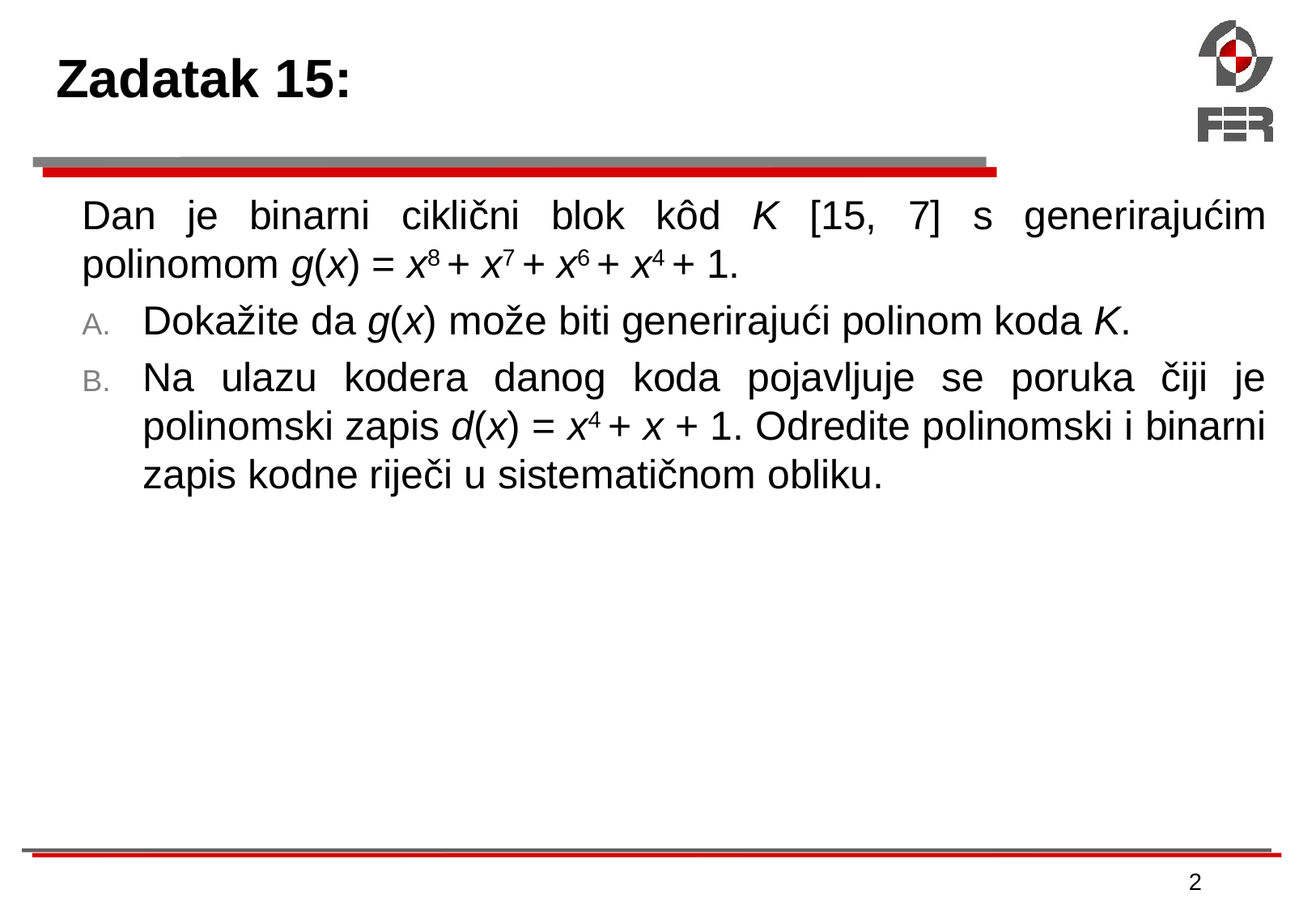

# Zadatak 15:
Dan je binarni ciklični blok kôd K [15, 7] s generirajućim polinomom g(x) = x8 + x7 + x6 + x4 + 1.
Dokažite da g(x) može biti generirajući polinom koda K.
Na ulazu kodera danog koda pojavljuje se poruka čiji je polinomski zapis d(x) = x4 + x + 1. Odredite polinomski i binarni zapis kodne riječi u sistematičnom obliku.
2